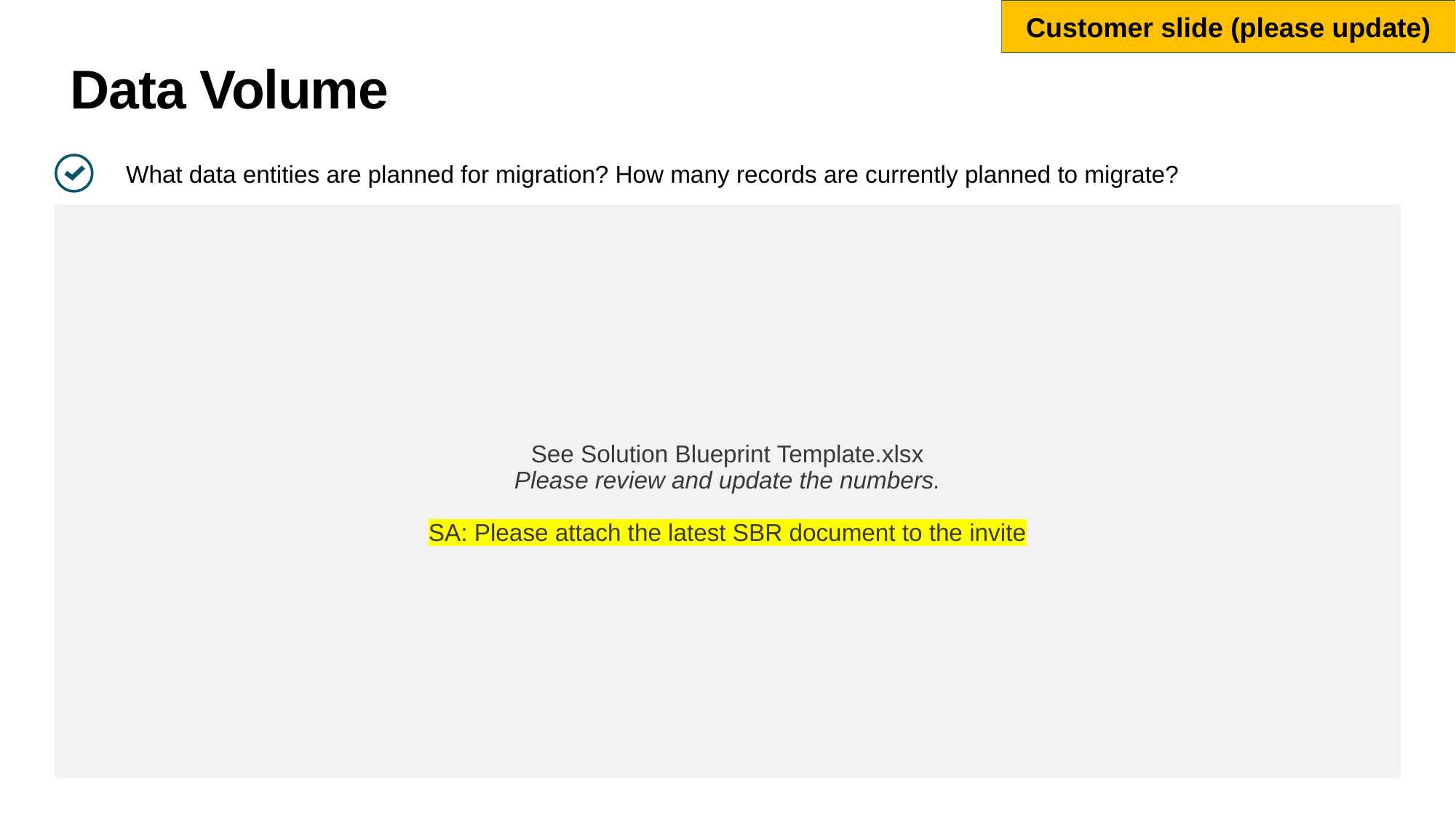

# Data Volume
What data entities are planned for migration? How many records are currently planned to migrate?

See Solution Blueprint Template.xlsx
Please review and update the numbers.

SA: Please attach the latest SBR document to the invite